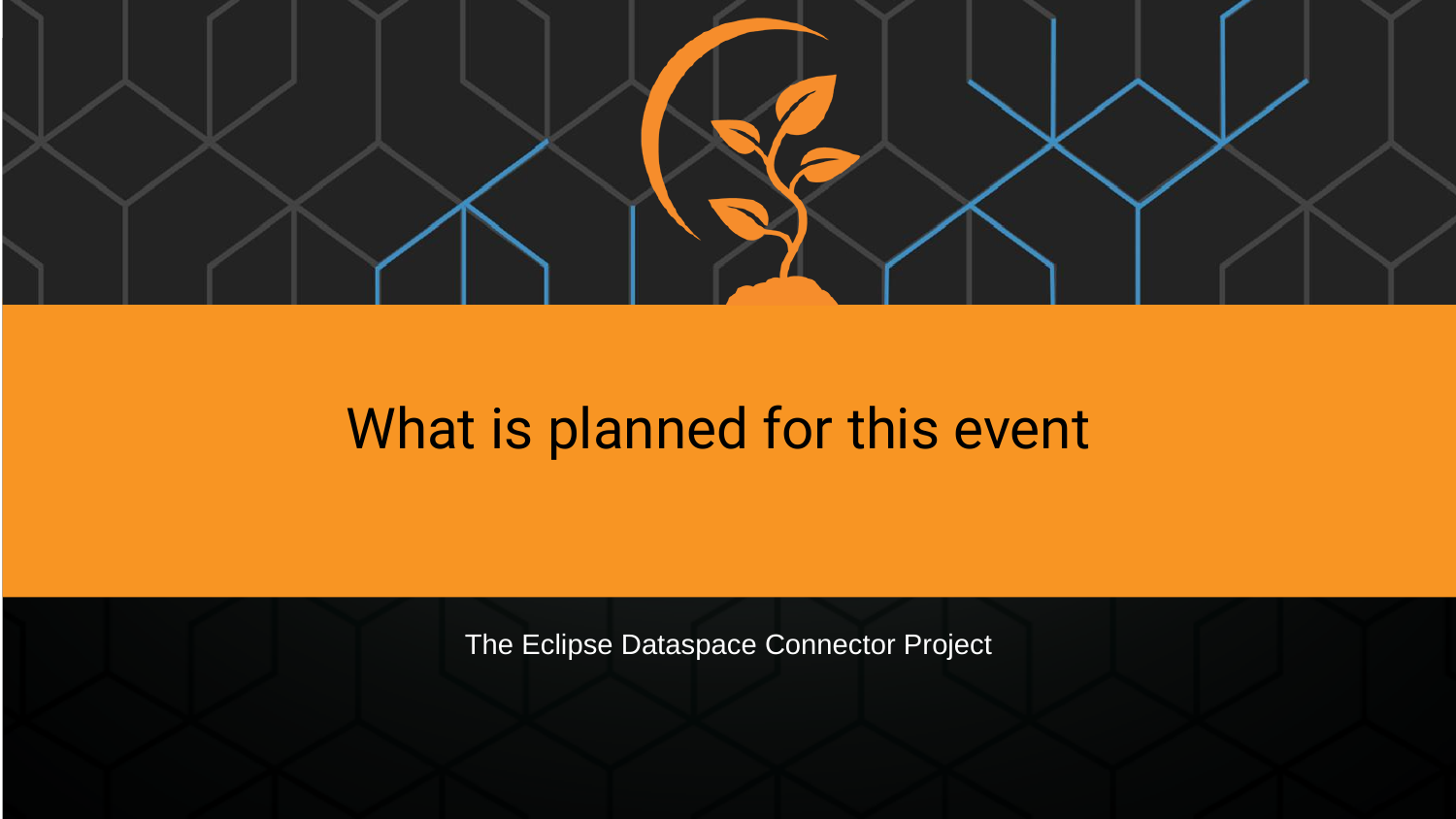

What is planned for this event
The Eclipse Dataspace Connector Project